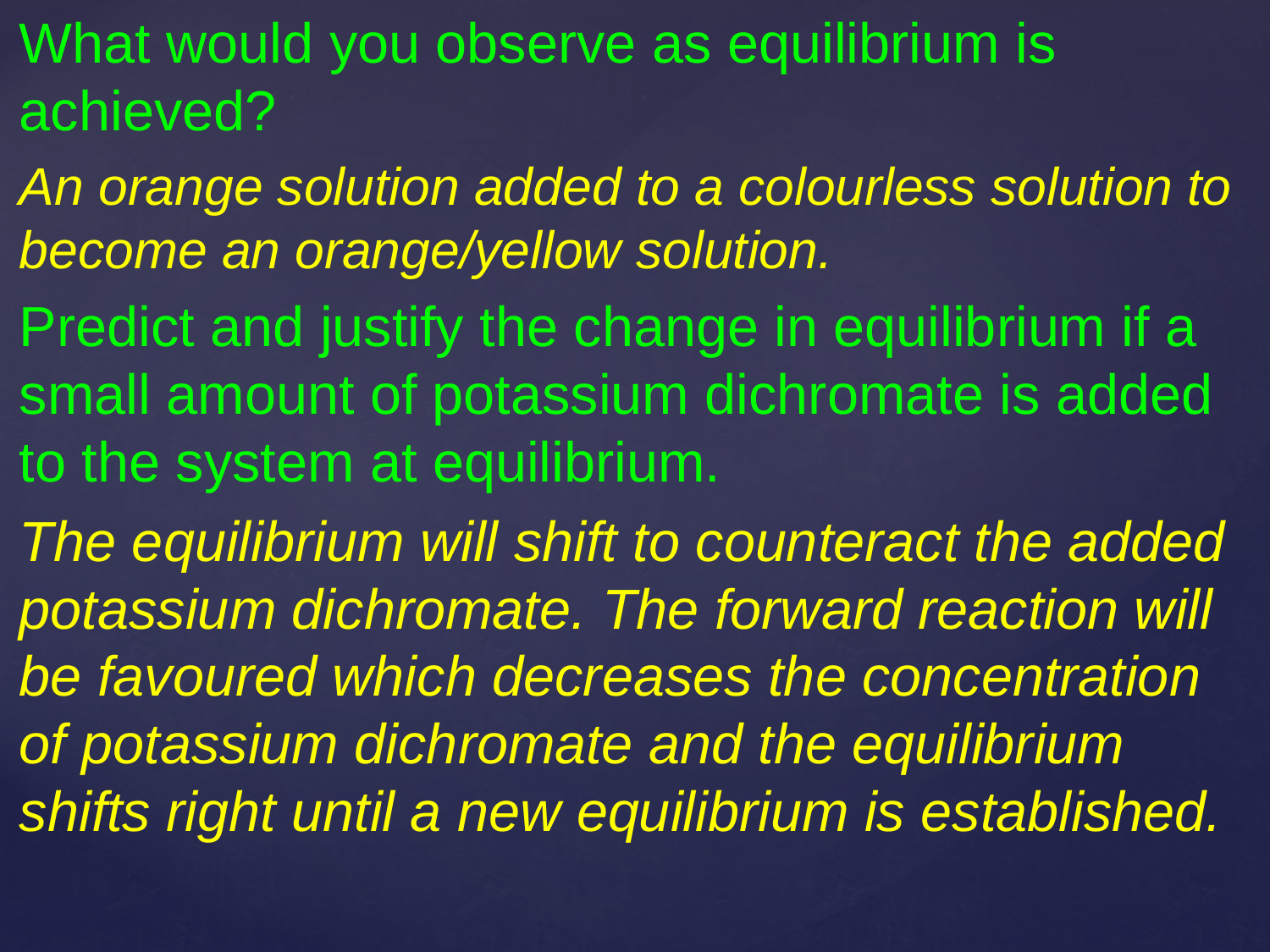

What would you observe as equilibrium is achieved?
An orange solution added to a colourless solution to become an orange/yellow solution.
Predict and justify the change in equilibrium if a small amount of potassium dichromate is added to the system at equilibrium.
The equilibrium will shift to counteract the added potassium dichromate. The forward reaction will be favoured which decreases the concentration of potassium dichromate and the equilibrium shifts right until a new equilibrium is established.